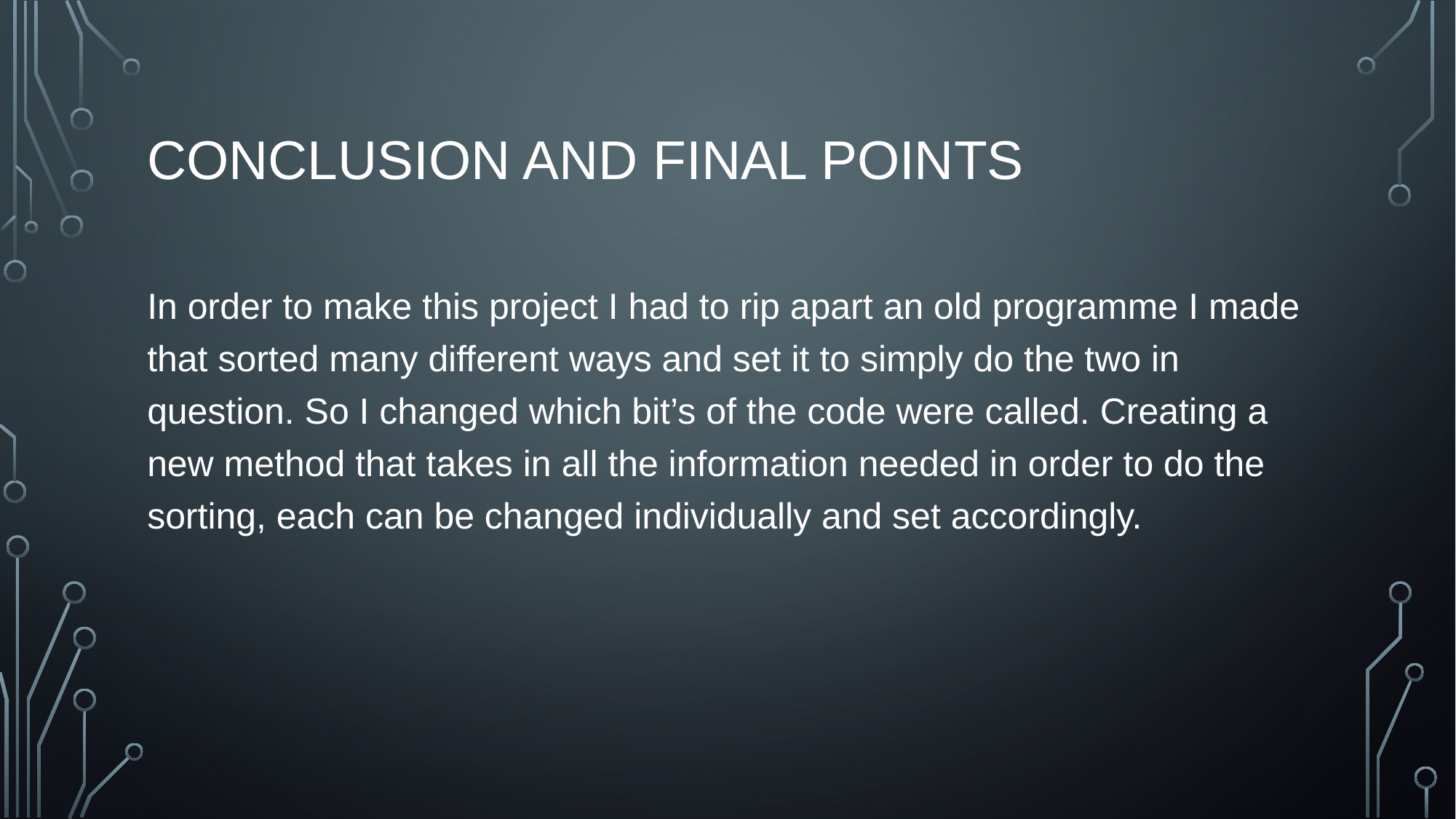

# Conclusion and final points
In order to make this project I had to rip apart an old programme I made that sorted many different ways and set it to simply do the two in question. So I changed which bit’s of the code were called. Creating a new method that takes in all the information needed in order to do the sorting, each can be changed individually and set accordingly.